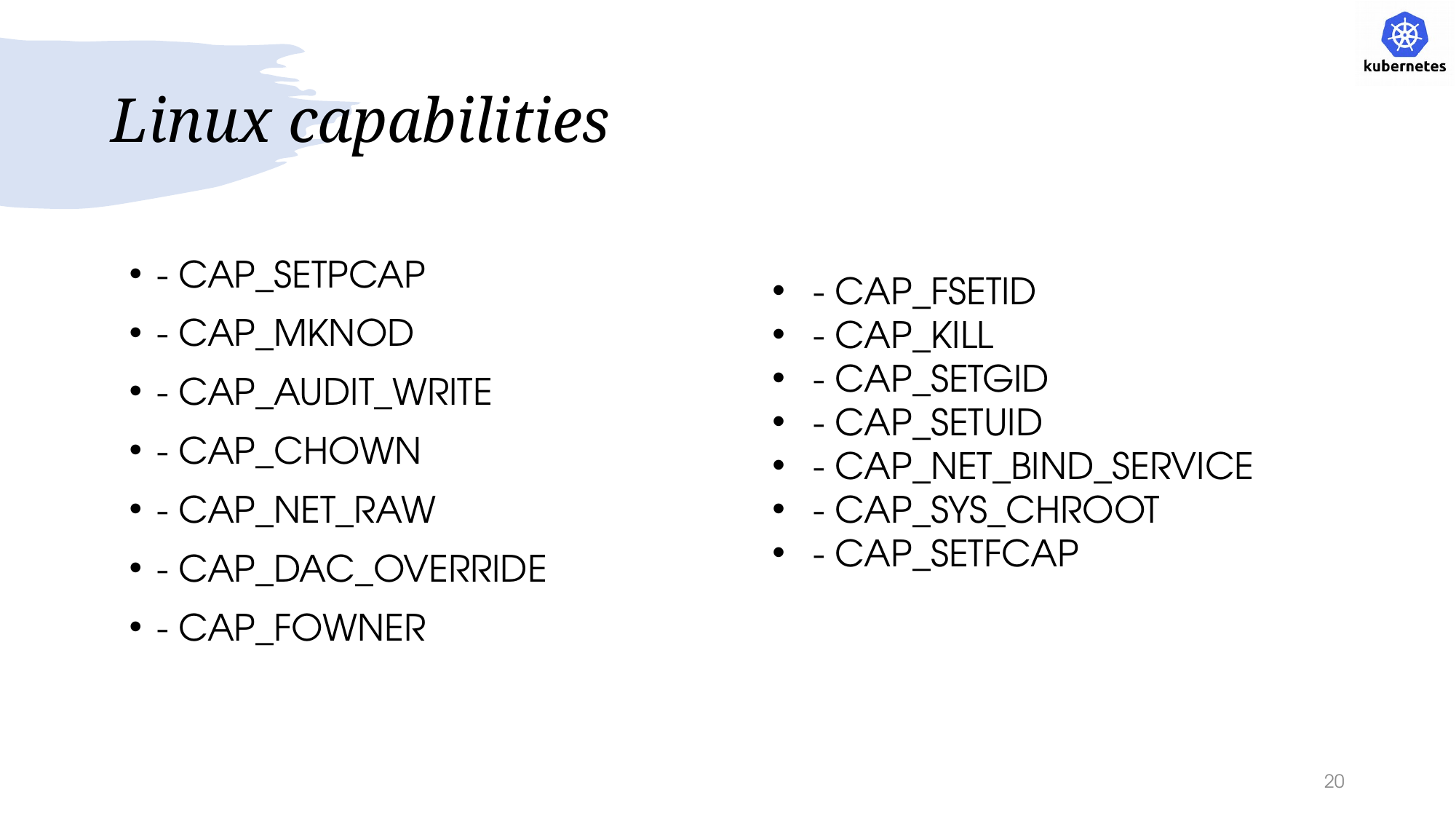

# Linux capabilities
- CAP_SETPCAP
- CAP_MKNOD
- CAP_AUDIT_WRITE
- CAP_CHOWN
- CAP_NET_RAW
- CAP_DAC_OVERRIDE
- CAP_FOWNER

- CAP_FSETID
- CAP_KILL
- CAP_SETGID
- CAP_SETUID
- CAP_NET_BIND_SERVICE
- CAP_SYS_CHROOT
- CAP_SETFCAP

20